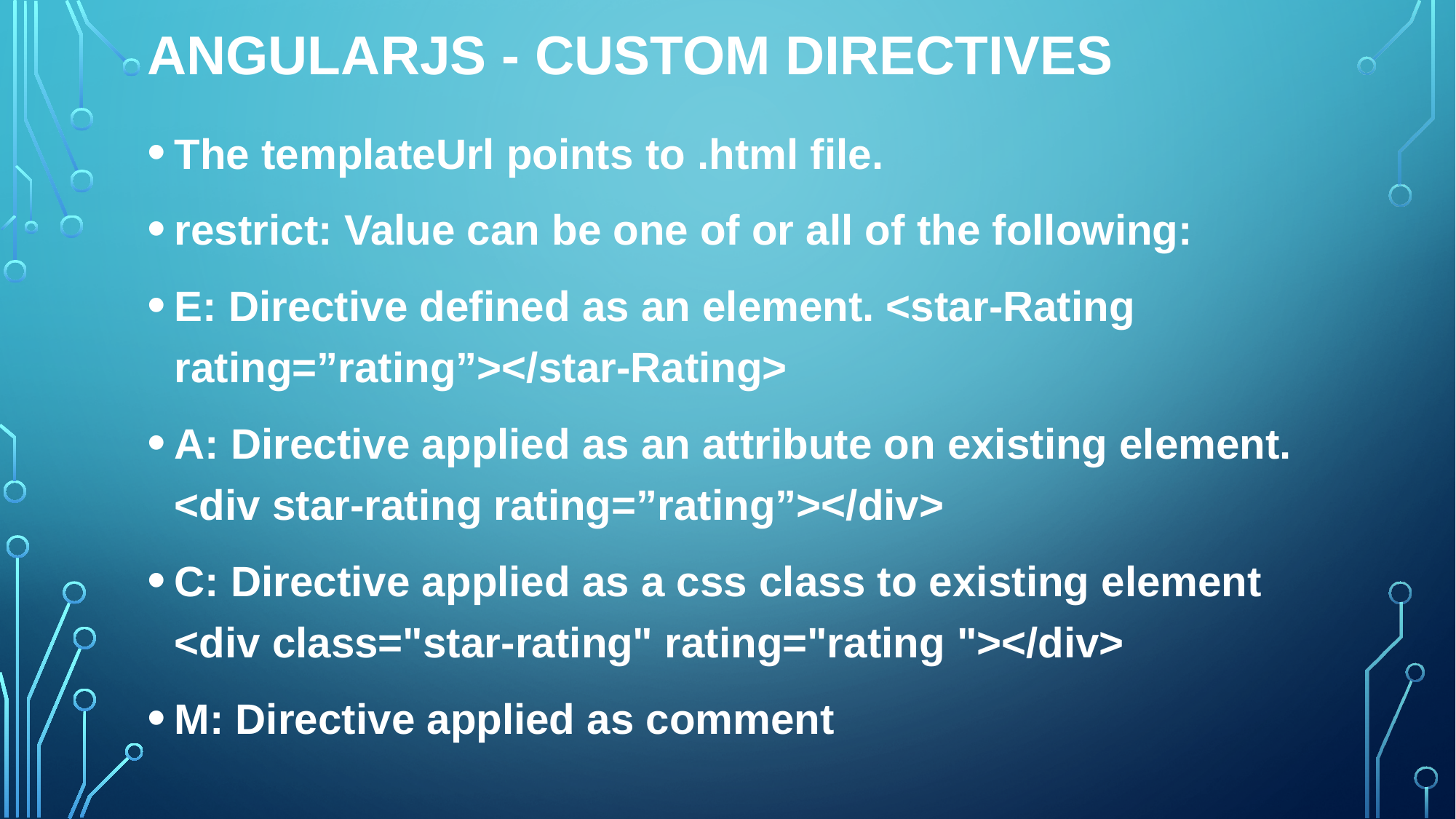

# AngularJS - Custom Directives
The templateUrl points to .html file.
restrict: Value can be one of or all of the following:
E: Directive defined as an element. <star-Rating rating=”rating”></star-Rating>
A: Directive applied as an attribute on existing element. <div star-rating rating=”rating”></div>
C: Directive applied as a css class to existing element <div class="star-rating" rating="rating "></div>
M: Directive applied as comment